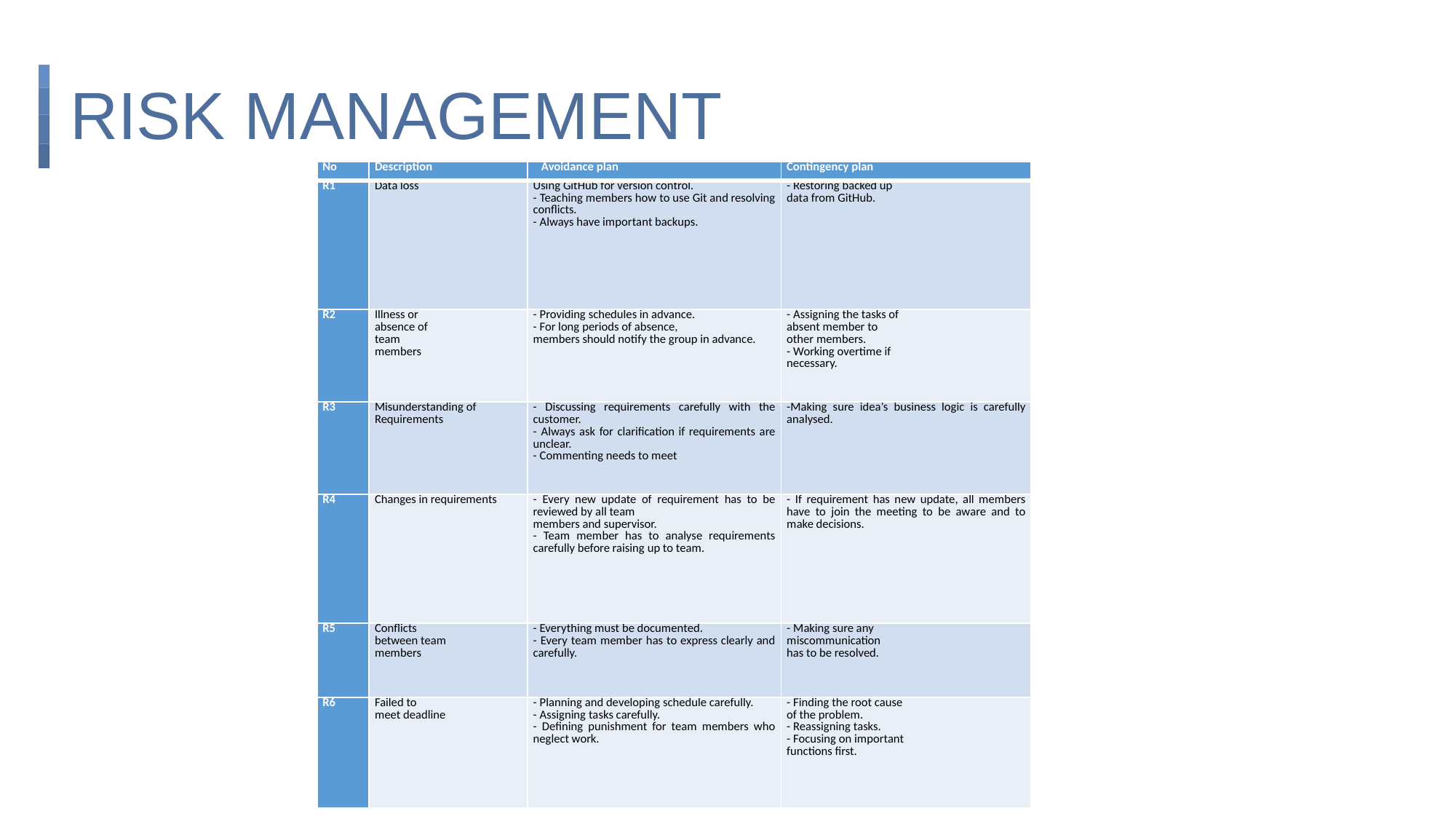

# RISK MANAGEMENT
| No | Description | Avoidance plan | Contingency plan |
| --- | --- | --- | --- |
| R1 | Data loss | Using GitHub for version control. - Teaching members how to use Git and resolving conflicts. - Always have important backups. | - Restoring backed up data from GitHub. |
| R2 | Illness or absence of team members | - Providing schedules in advance. - For long periods of absence, members should notify the group in advance. | - Assigning the tasks of absent member to other members. - Working overtime if necessary. |
| R3 | Misunderstanding of Requirements | - Discussing requirements carefully with the customer. - Always ask for clarification if requirements are unclear. - Commenting needs to meet | -Making sure idea’s business logic is carefully analysed. |
| R4 | Changes in requirements | - Every new update of requirement has to be reviewed by all team members and supervisor. - Team member has to analyse requirements carefully before raising up to team. | - If requirement has new update, all members have to join the meeting to be aware and to make decisions. |
| R5 | Conflicts between team members | - Everything must be documented. - Every team member has to express clearly and carefully. | - Making sure any miscommunication has to be resolved. |
| R6 | Failed to meet deadline | - Planning and developing schedule carefully. - Assigning tasks carefully. - Defining punishment for team members who neglect work. | - Finding the root cause of the problem. - Reassigning tasks. - Focusing on important functions first. |